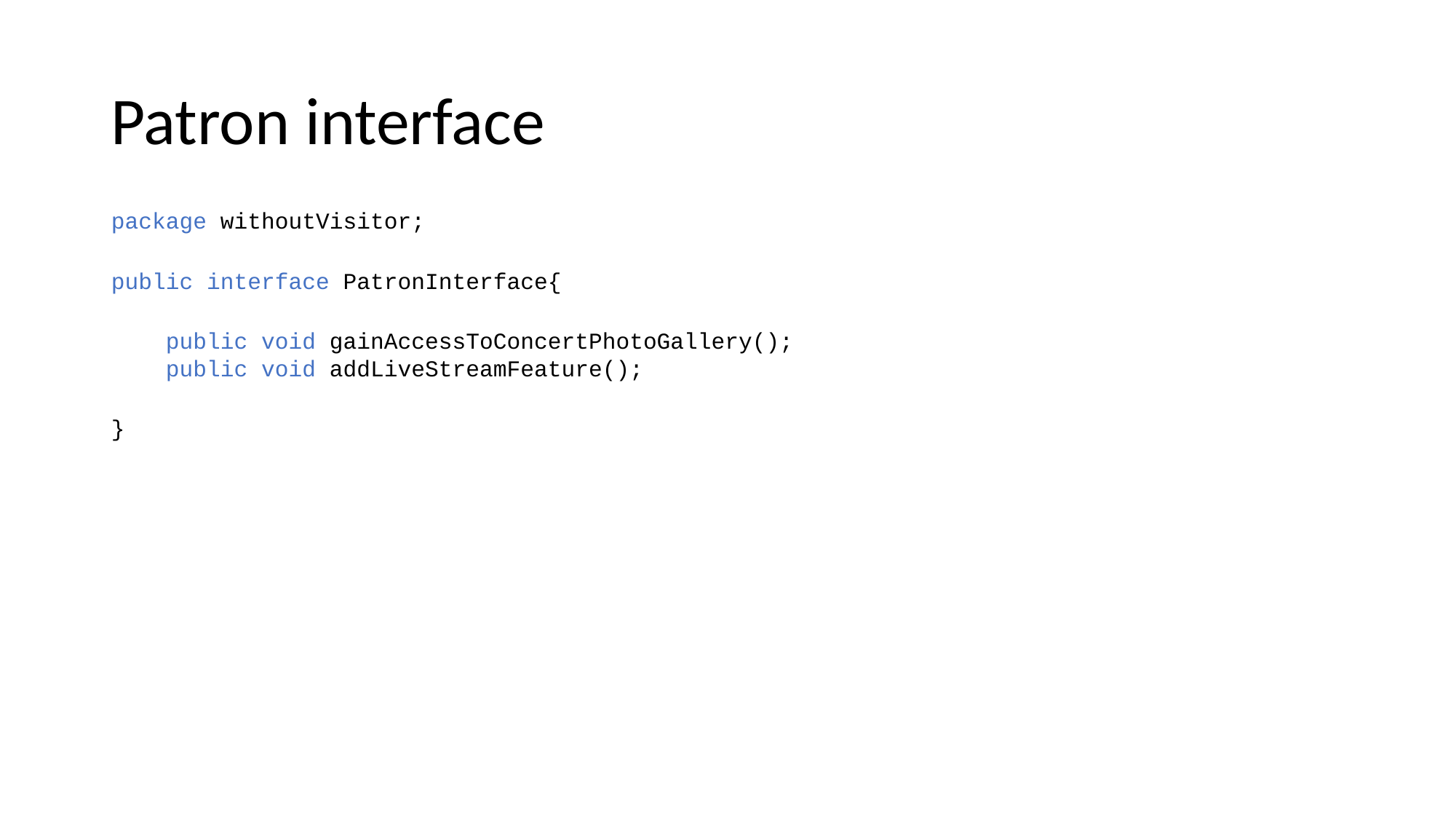

Patron interface
package withoutVisitor;
public interface PatronInterface{
    public void gainAccessToConcertPhotoGallery();
    public void addLiveStreamFeature();
}